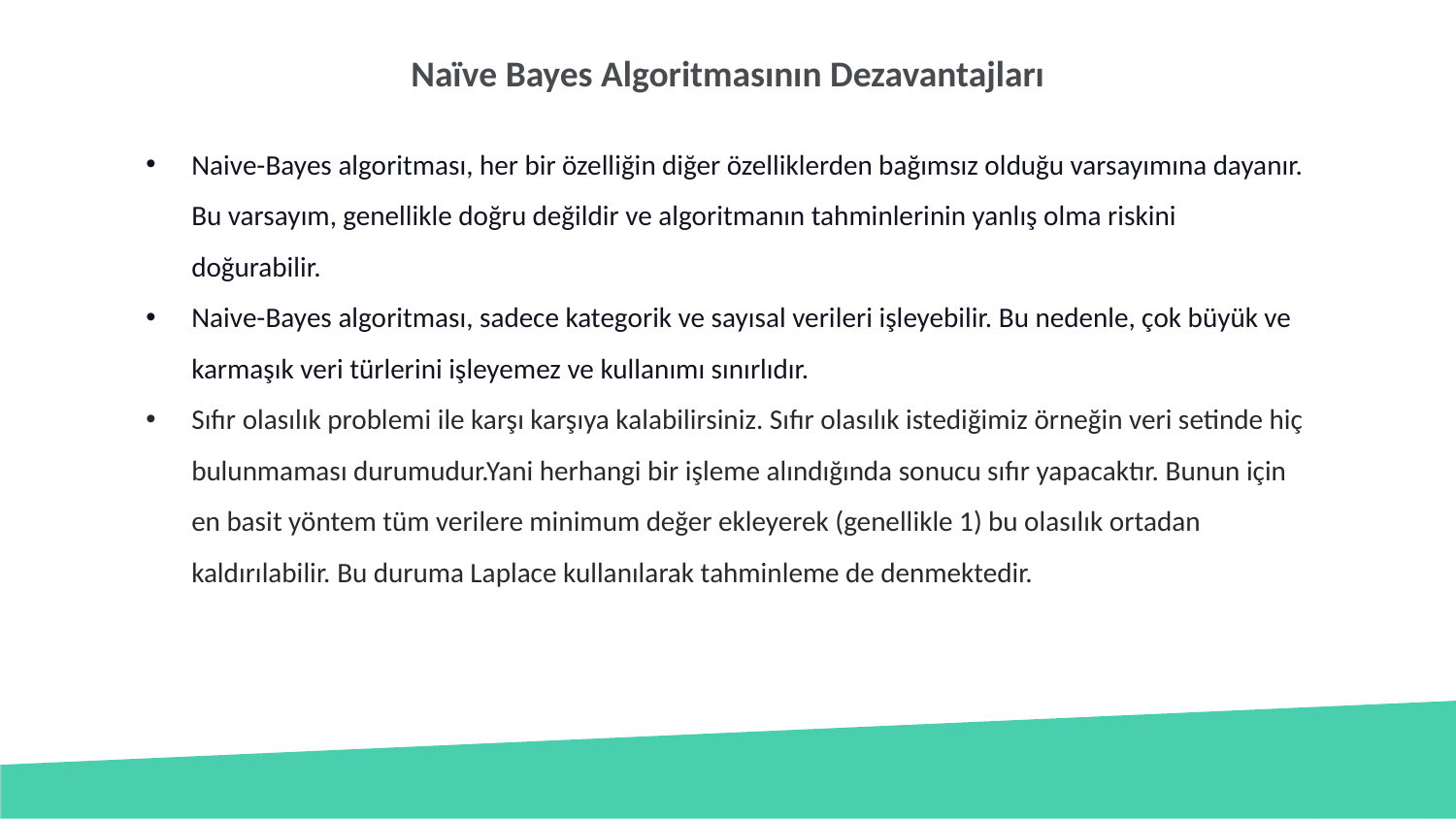

# Naïve Bayes Algoritmasının Dezavantajları
Naive-Bayes algoritması, her bir özelliğin diğer özelliklerden bağımsız olduğu varsayımına dayanır. Bu varsayım, genellikle doğru değildir ve algoritmanın tahminlerinin yanlış olma riskini doğurabilir.
Naive-Bayes algoritması, sadece kategorik ve sayısal verileri işleyebilir. Bu nedenle, çok büyük ve karmaşık veri türlerini işleyemez ve kullanımı sınırlıdır.
Sıfır olasılık problemi ile karşı karşıya kalabilirsiniz. Sıfır olasılık istediğimiz örneğin veri setinde hiç bulunmaması durumudur.Yani herhangi bir işleme alındığında sonucu sıfır yapacaktır. Bunun için en basit yöntem tüm verilere minimum değer ekleyerek (genellikle 1) bu olasılık ortadan kaldırılabilir. Bu duruma Laplace kullanılarak tahminleme de denmektedir.